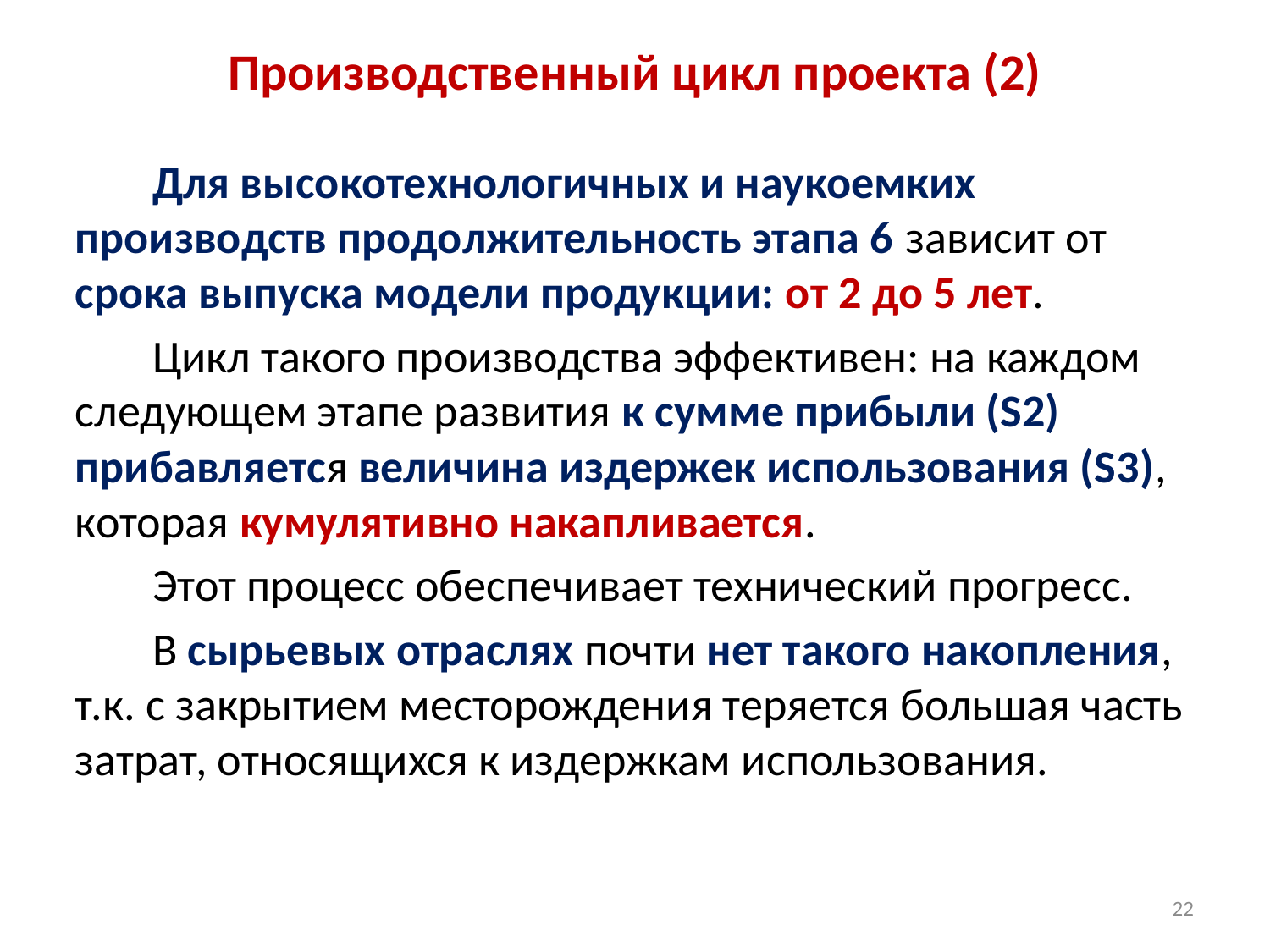

# Производственный цикл проекта (2)
Для высокотехнологичных и наукоемких производств продолжительность этапа 6 зависит от срока выпуска модели продукции: от 2 до 5 лет.
Цикл такого производства эффективен: на каждом следующем этапе развития к сумме прибыли (S2) прибавляется величина издержек использования (S3), которая кумулятивно накапливается.
Этот процесс обеспечивает технический прогресс.
В сырьевых отраслях почти нет такого накопления, т.к. с закрытием месторождения теряется большая часть затрат, относящихся к издержкам использования.
22